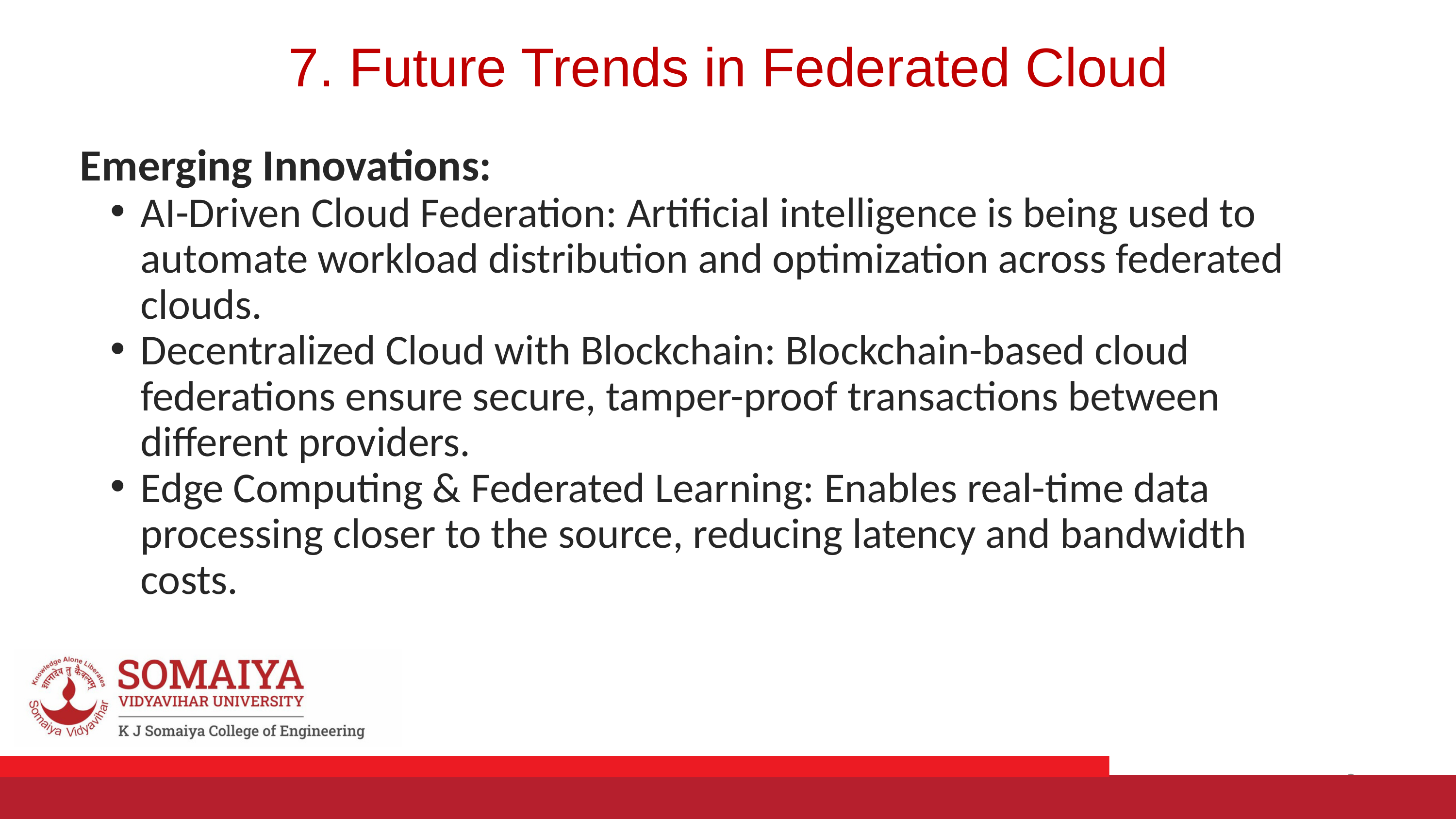

7. Future Trends in Federated Cloud

Emerging Innovations:
AI-Driven Cloud Federation: Artificial intelligence is being used to automate workload distribution and optimization across federated clouds.
Decentralized Cloud with Blockchain: Blockchain-based cloud federations ensure secure, tamper-proof transactions between different providers.
Edge Computing & Federated Learning: Enables real-time data processing closer to the source, reducing latency and bandwidth costs.

2